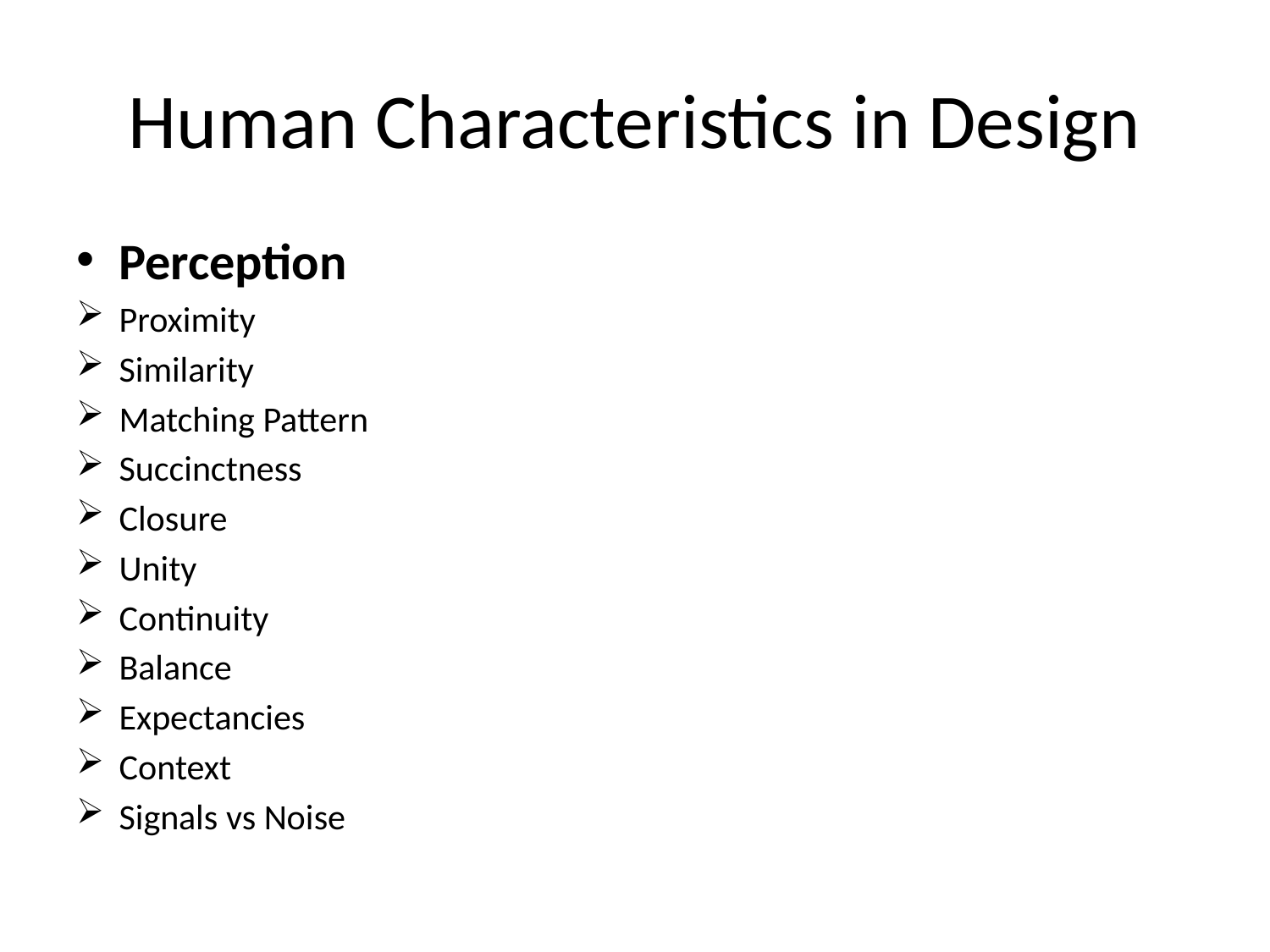

# Human Characteristics in Design
Perception
Proximity
Similarity
Matching Pattern
Succinctness
Closure
Unity
Continuity
Balance
Expectancies
Context
Signals vs Noise